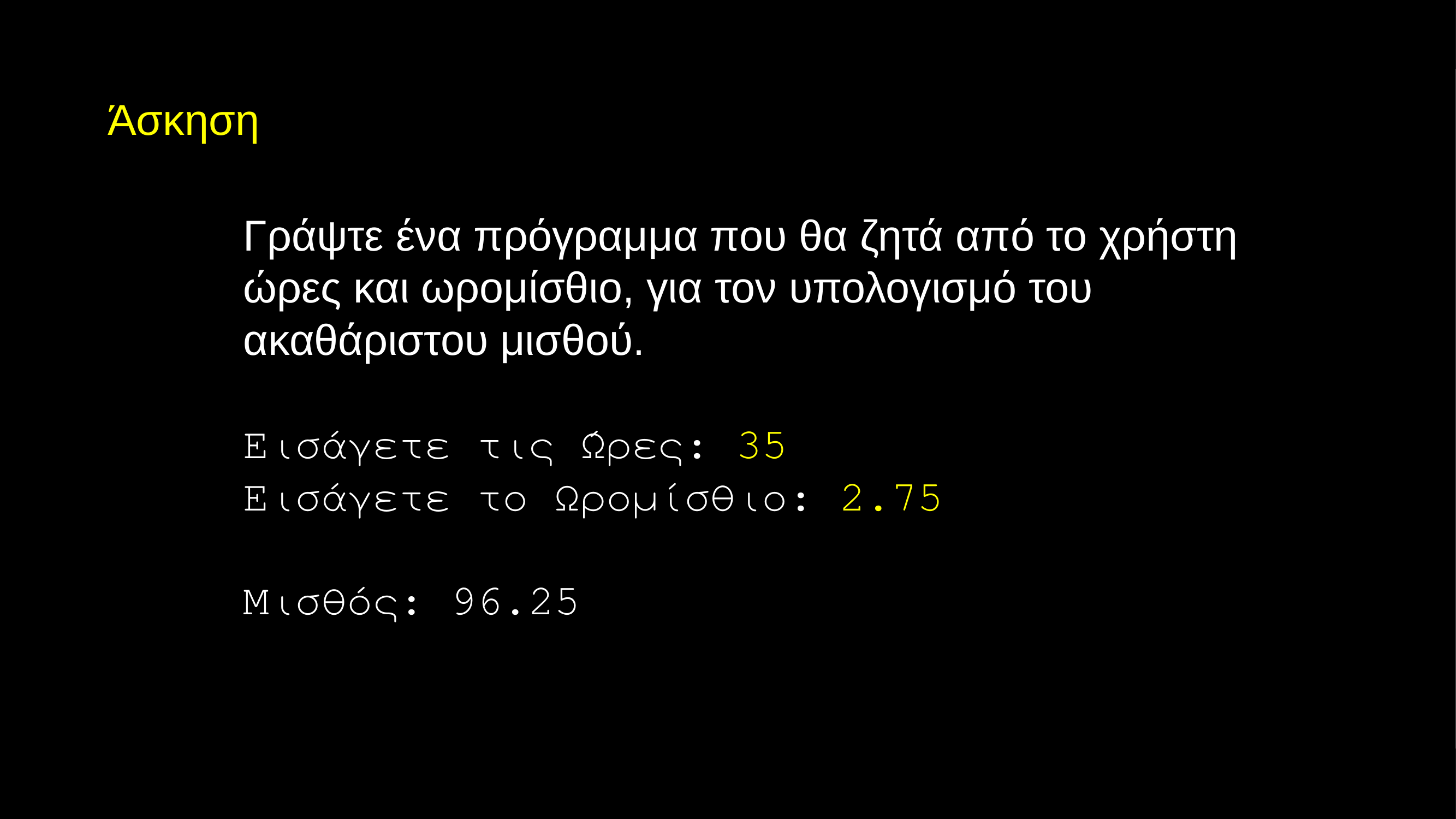

Άσκηση
Γράψτε ένα πρόγραμμα που θα ζητά από το χρήστη ώρες και ωρομίσθιο, για τον υπολογισμό του ακαθάριστου μισθού.
Εισάγετε τις Ώρες: 35
Εισάγετε το Ωρομίσθιο: 2.75

Μισθός: 96.25